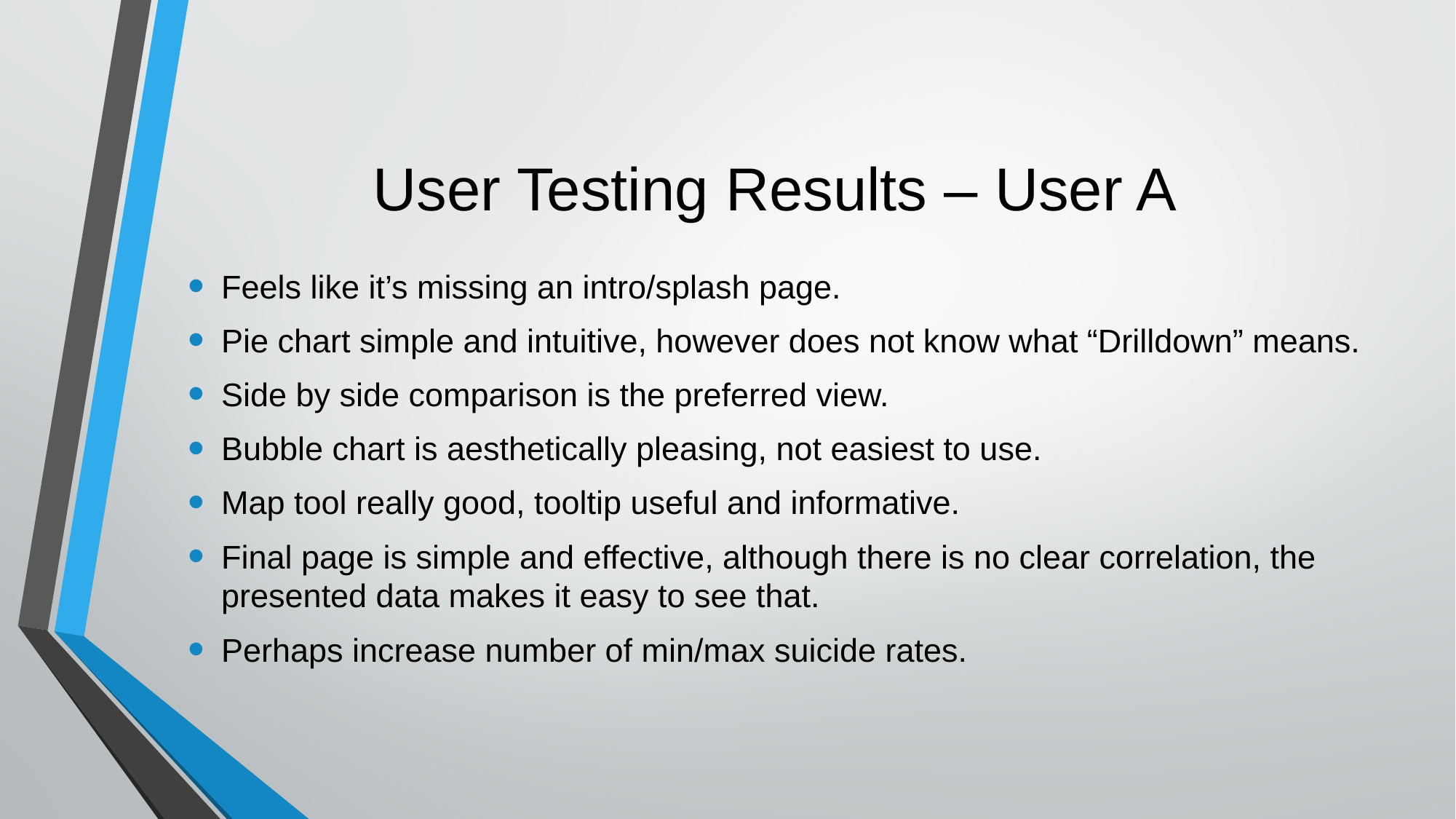

# User Testing Results – User A
Feels like it’s missing an intro/splash page.
Pie chart simple and intuitive, however does not know what “Drilldown” means.
Side by side comparison is the preferred view.
Bubble chart is aesthetically pleasing, not easiest to use.
Map tool really good, tooltip useful and informative.
Final page is simple and effective, although there is no clear correlation, the presented data makes it easy to see that.
Perhaps increase number of min/max suicide rates.